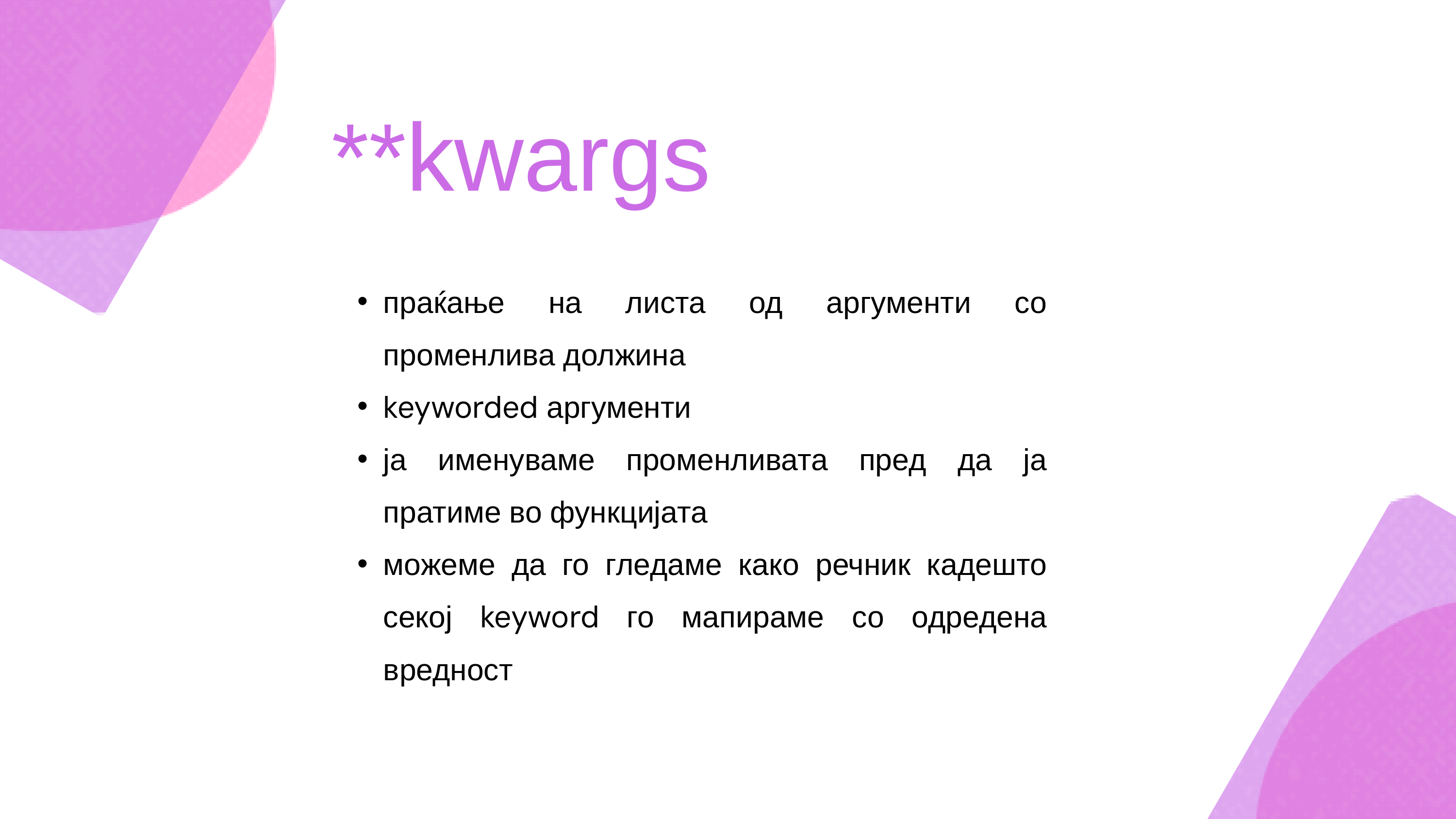

**kwargs
праќање на листа од аргументи со променлива должина
keyworded аргументи
ја именуваме променливата пред да ја пратиме во функцијата
можеме да го гледаме како речник кадешто секој keyword го мапираме со одредена вредност